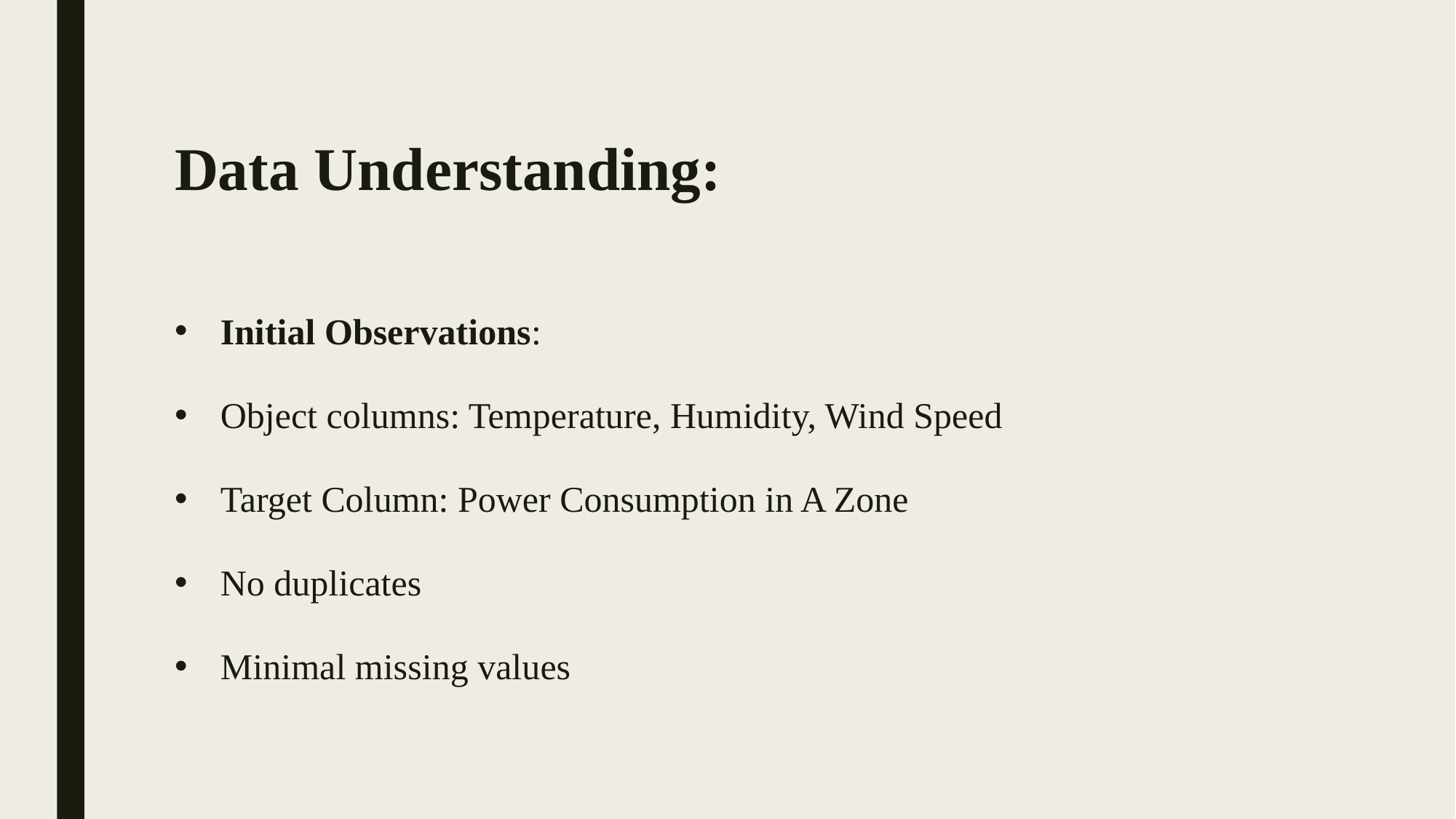

# Data Understanding:
Initial Observations:
Object columns: Temperature, Humidity, Wind Speed
Target Column: Power Consumption in A Zone
No duplicates
Minimal missing values